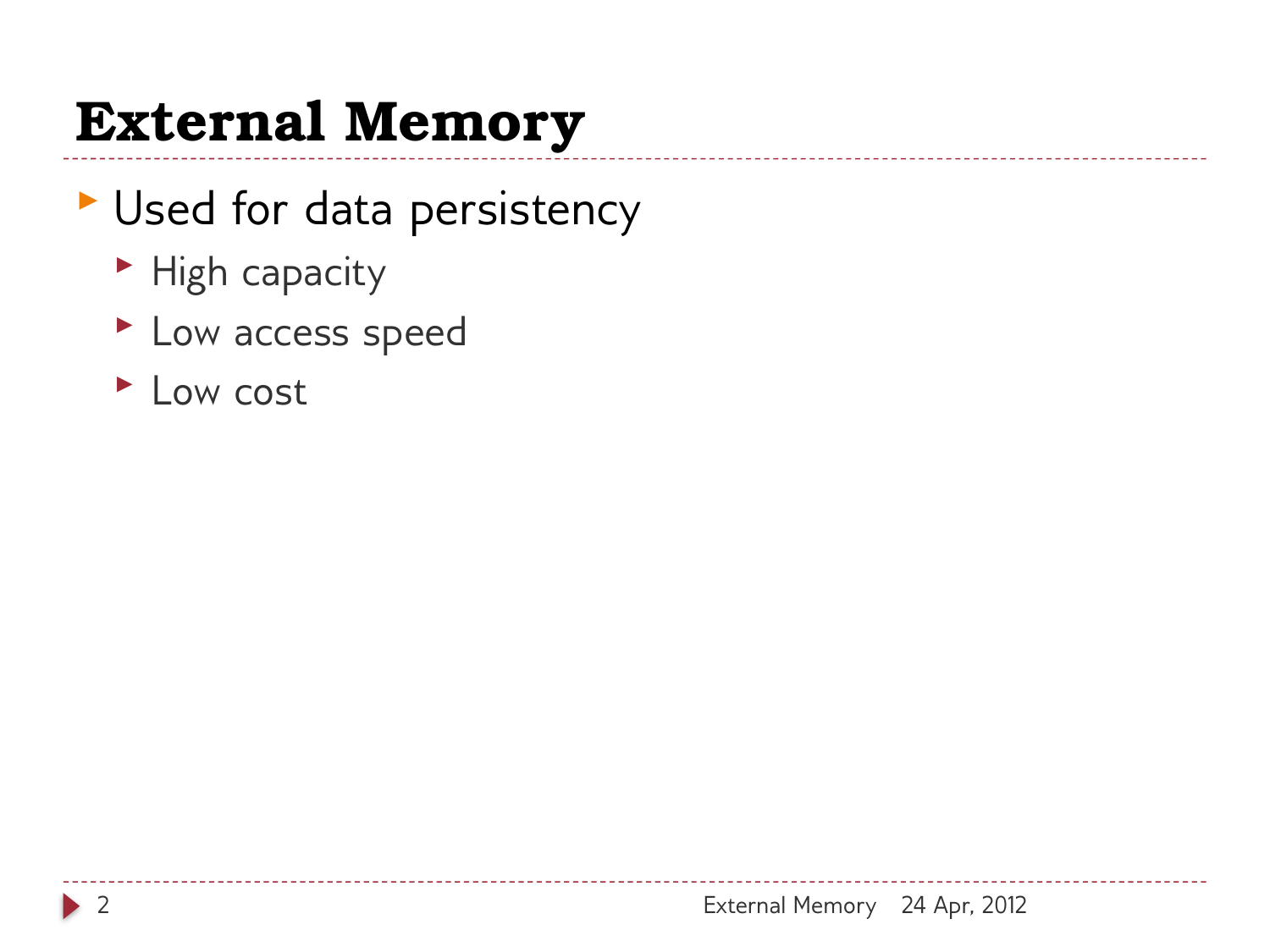

# External Memory
Used for data persistency
High capacity
Low access speed
Low cost
2
External Memory
24 Apr, 2012